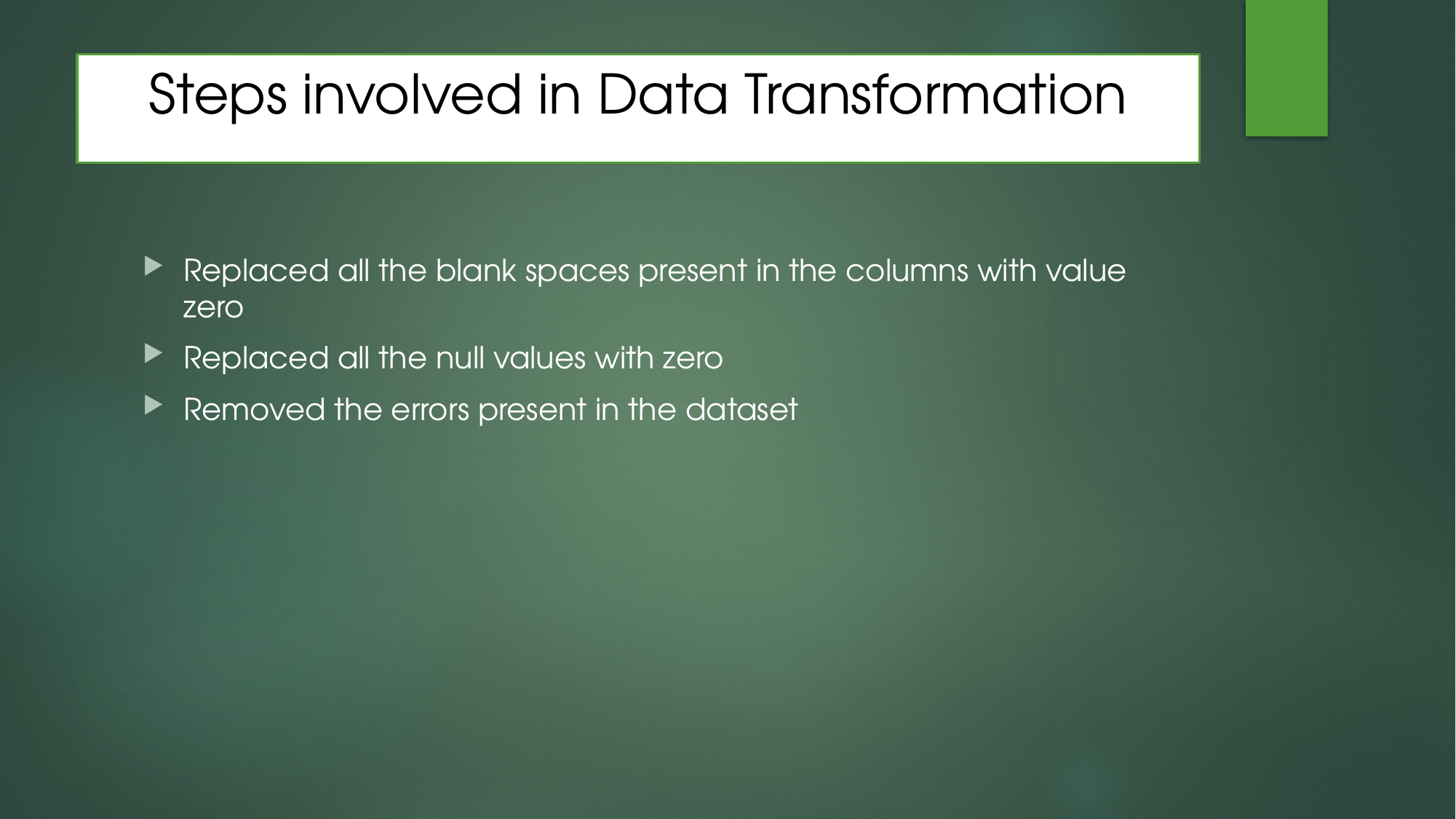

# Steps involved in Data Transformation
Replaced all the blank spaces present in the columns with value zero
Replaced all the null values with zero
Removed the errors present in the dataset